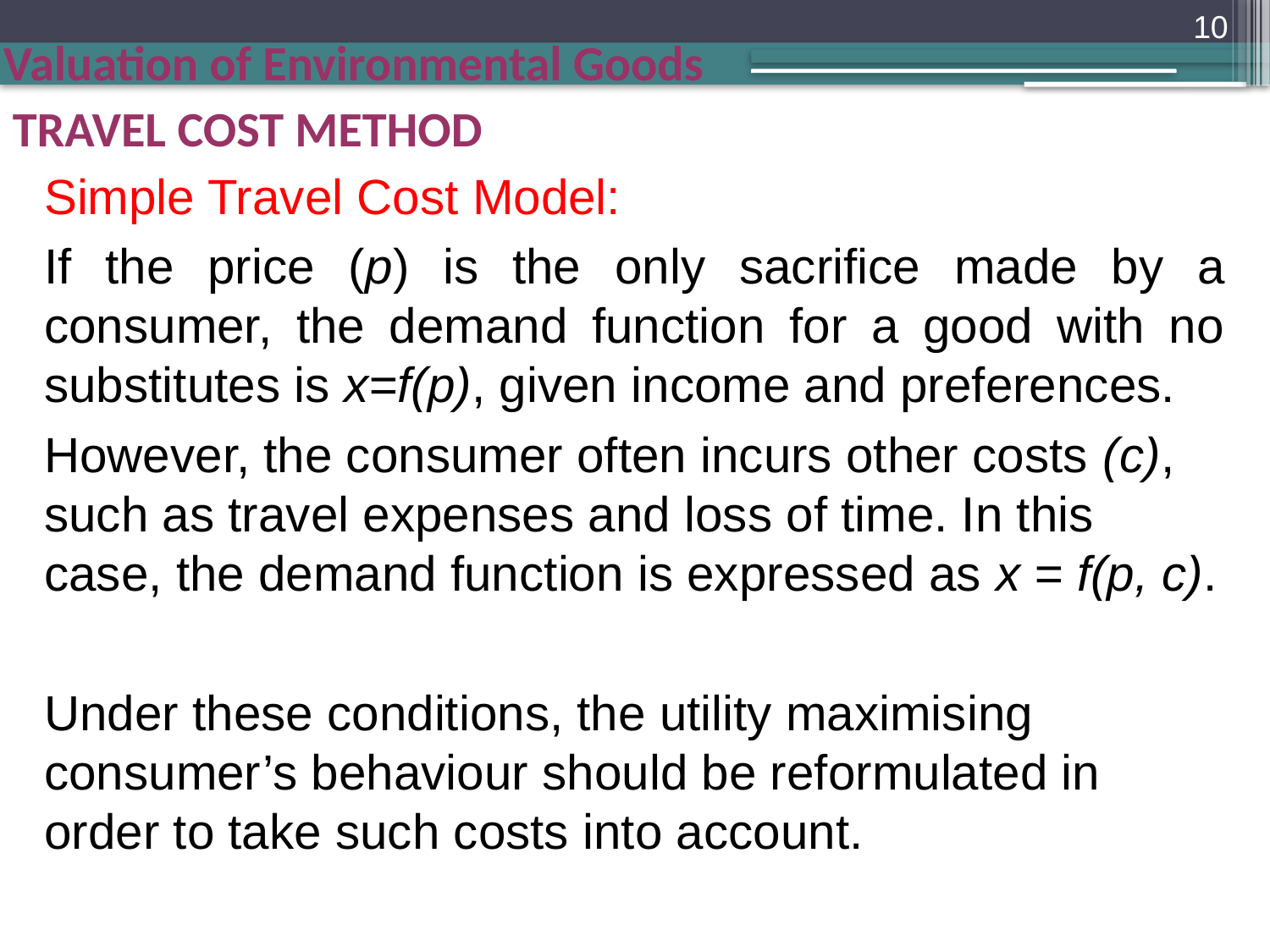

10
TRAVEL COST METHOD
Simple Travel Cost Model:
If the price (p) is the only sacrifice made by a consumer, the demand function for a good with no substitutes is x=f(p), given income and preferences.
However, the consumer often incurs other costs (c), such as travel expenses and loss of time. In this case, the demand function is expressed as x = f(p, c).

Under these conditions, the utility maximising consumer’s behaviour should be reformulated in order to take such costs into account.